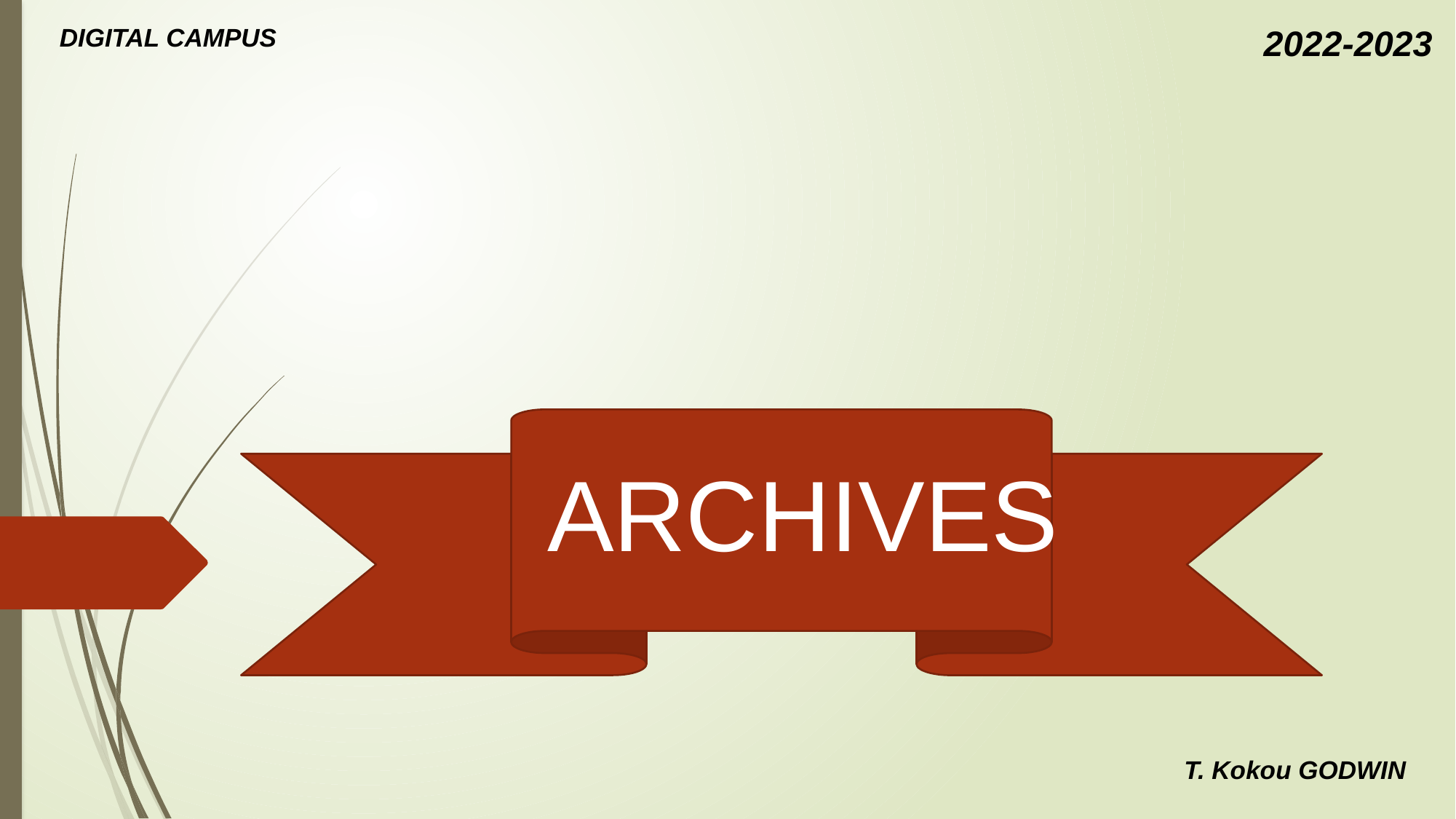

DIGITAL CAMPUS
2022-2023

# ARCHIVES
T. Kokou GODWIN